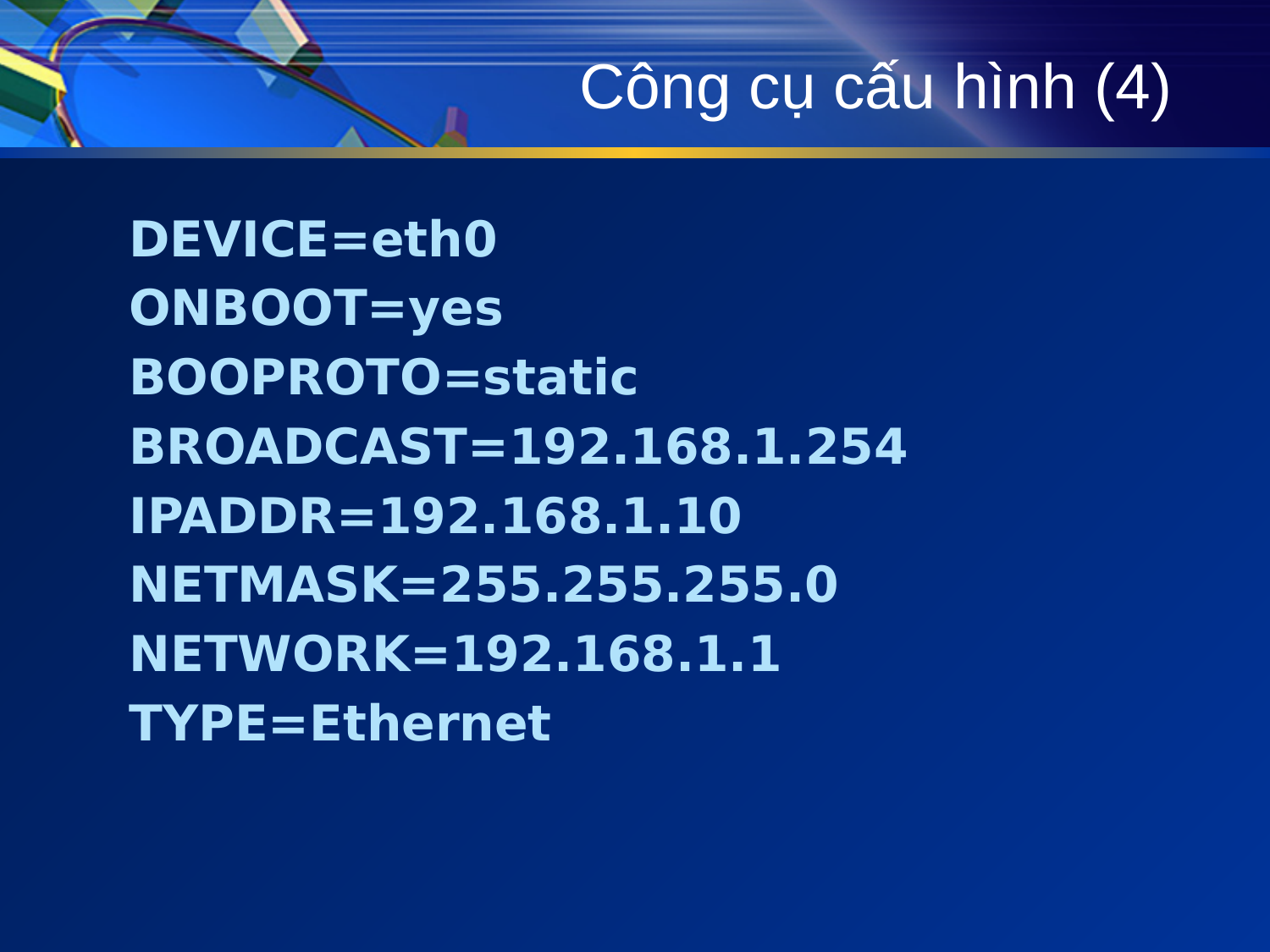

# Công cụ cấu hình (4)
DEVICE=eth0
ONBOOT=yes
BOOPROTO=static
BROADCAST=192.168.1.254
IPADDR=192.168.1.10
NETMASK=255.255.255.0
NETWORK=192.168.1.1
TYPE=Ethernet